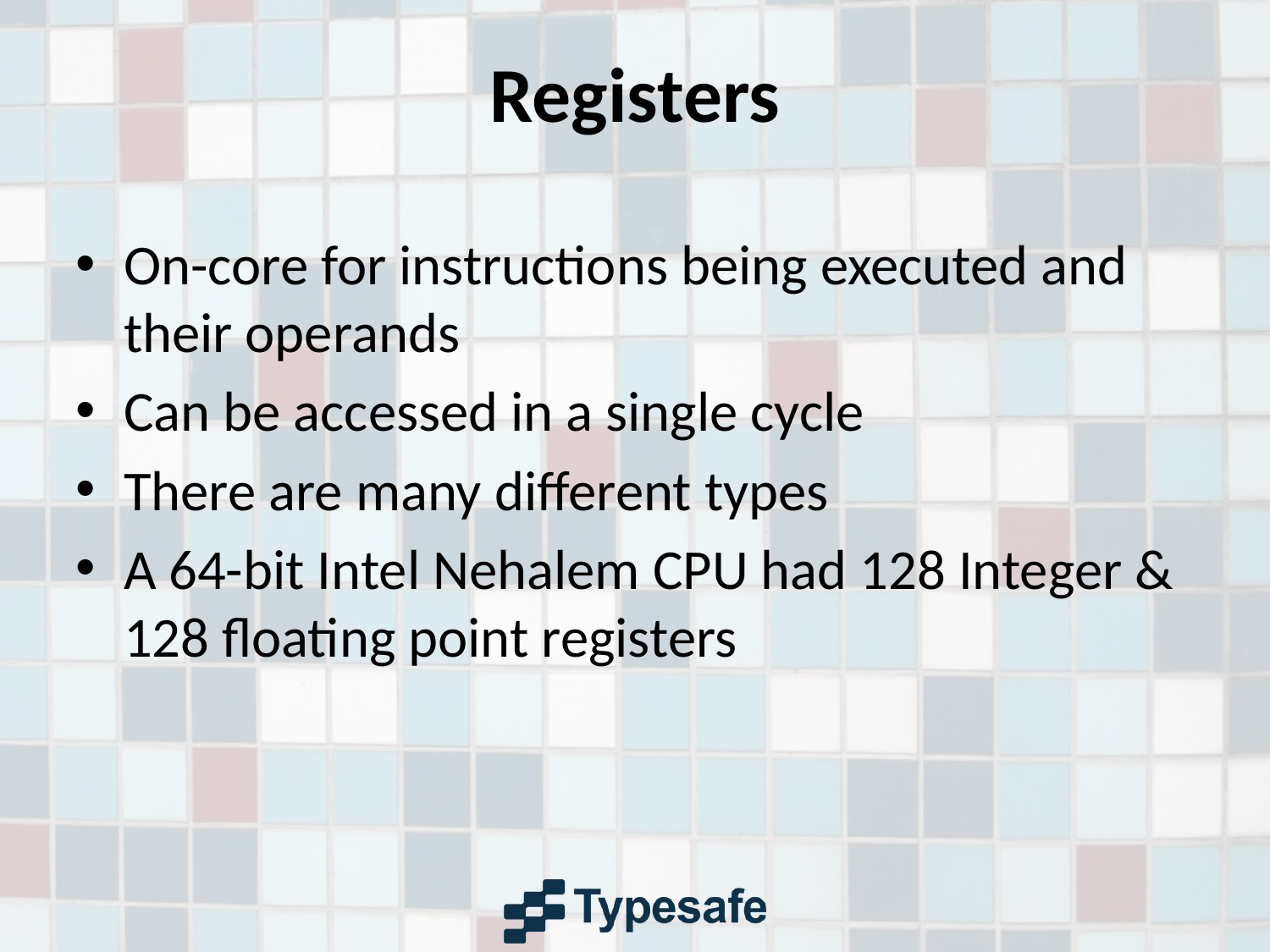

# Registers
On-core for instructions being executed and their operands
Can be accessed in a single cycle
There are many different types
A 64-bit Intel Nehalem CPU had 128 Integer & 128 floating point registers